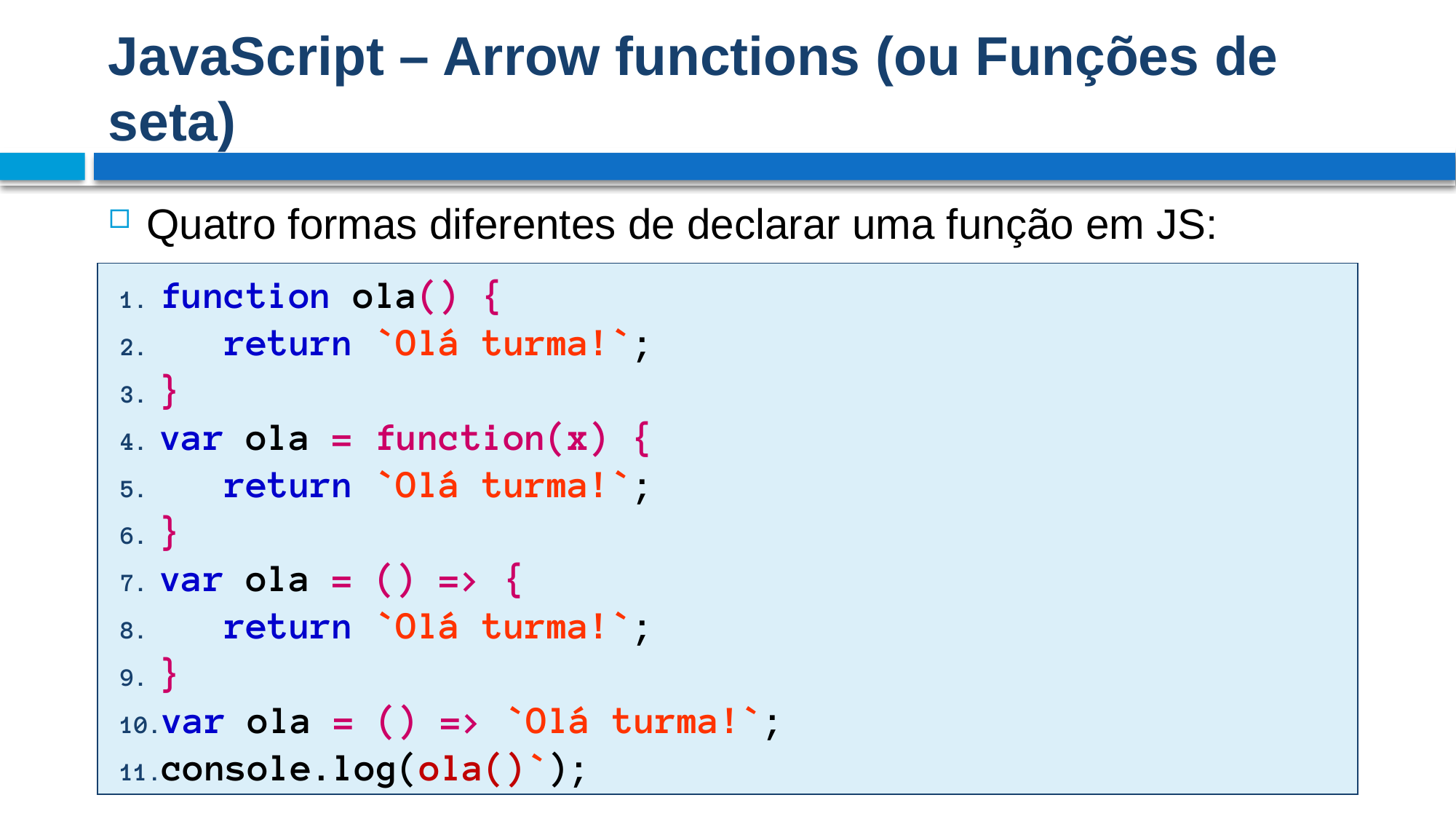

# JavaScript – Arrow functions (ou Funções de seta)
36
Quatro formas diferentes de declarar uma função em JS:
function ola() {
   return `Olá turma!`;
}
var ola = function(x) {
   return `Olá turma!`;
}
var ola = () => {
   return `Olá turma!`;
}
var ola = () => `Olá turma!`;
console.log(ola()`);